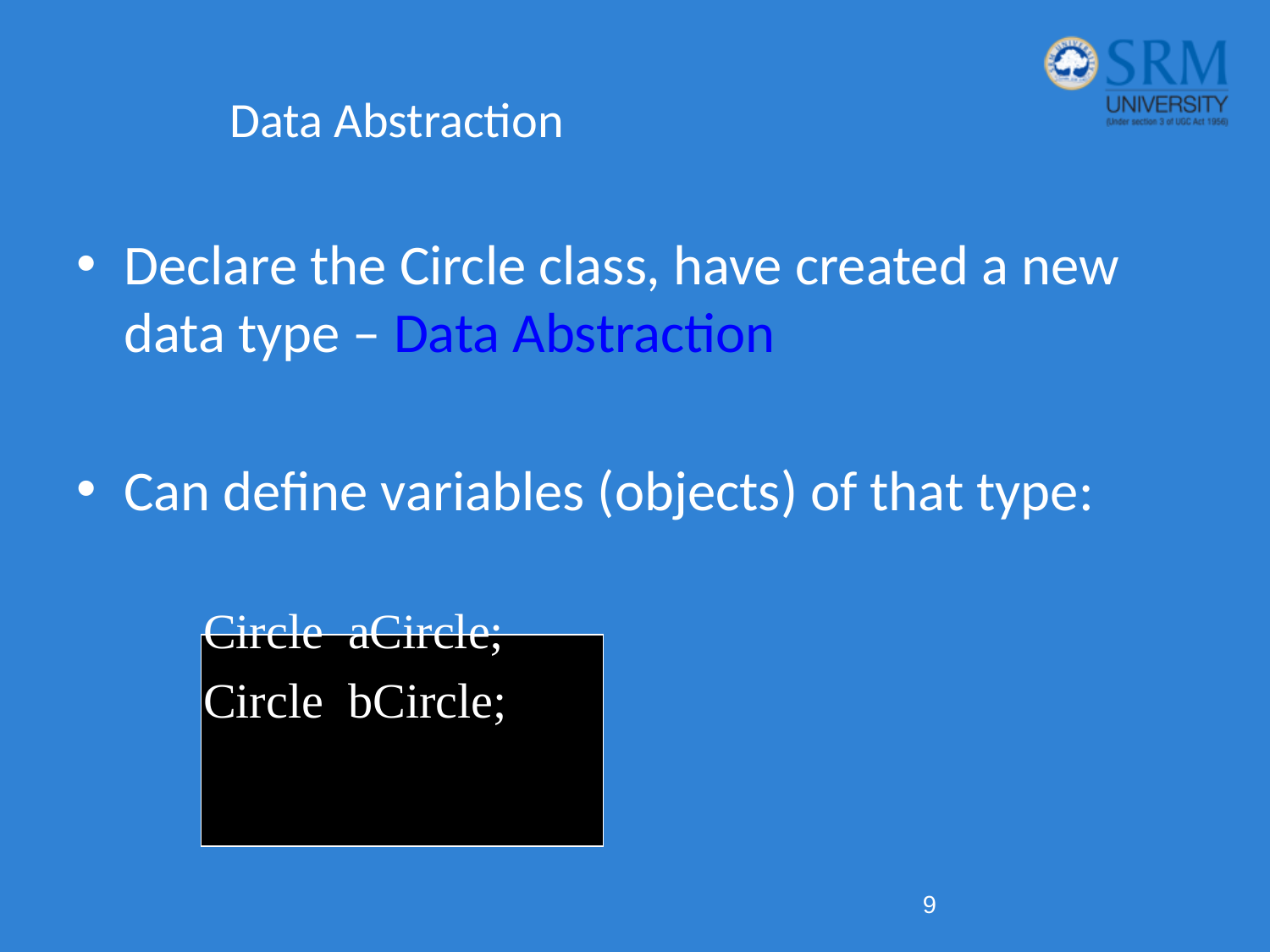

# Data Abstraction
Declare the Circle class, have created a new data type – Data Abstraction

Can define variables (objects) of that type:
Circle  aCircle;
Circle  bCircle;

9